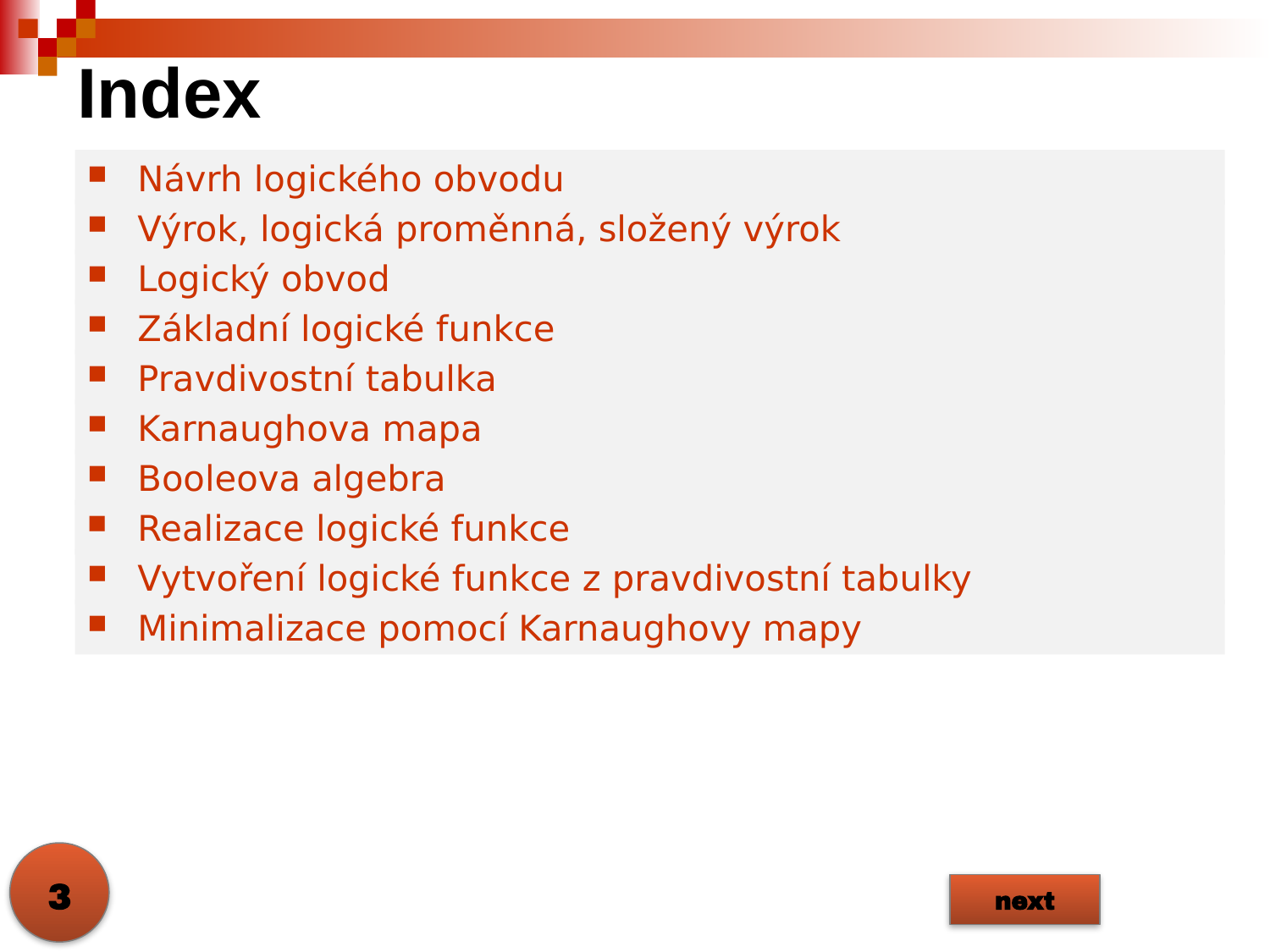

# Index
Návrh logického obvodu
Výrok, logická proměnná, složený výrok
Logický obvod
Základní logické funkce
Pravdivostní tabulka
Karnaughova mapa
Booleova algebra
Realizace logické funkce
Vytvoření logické funkce z pravdivostní tabulky
Minimalizace pomocí Karnaughovy mapy

3
next